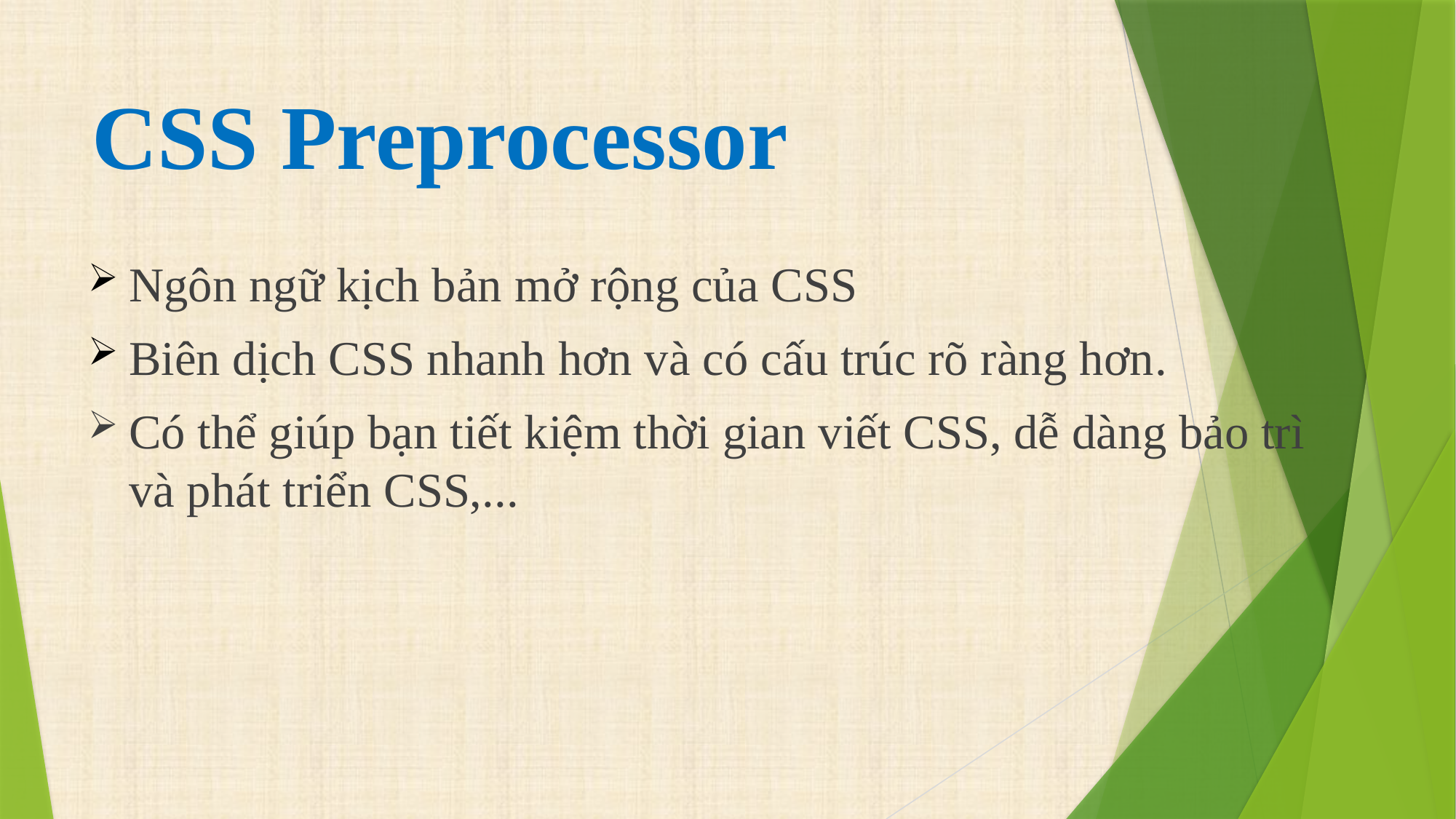

# CSS Preprocessor
Ngôn ngữ kịch bản mở rộng của CSS
Biên dịch CSS nhanh hơn và có cấu trúc rõ ràng hơn.
Có thể giúp bạn tiết kiệm thời gian viết CSS, dễ dàng bảo trì và phát triển CSS,...